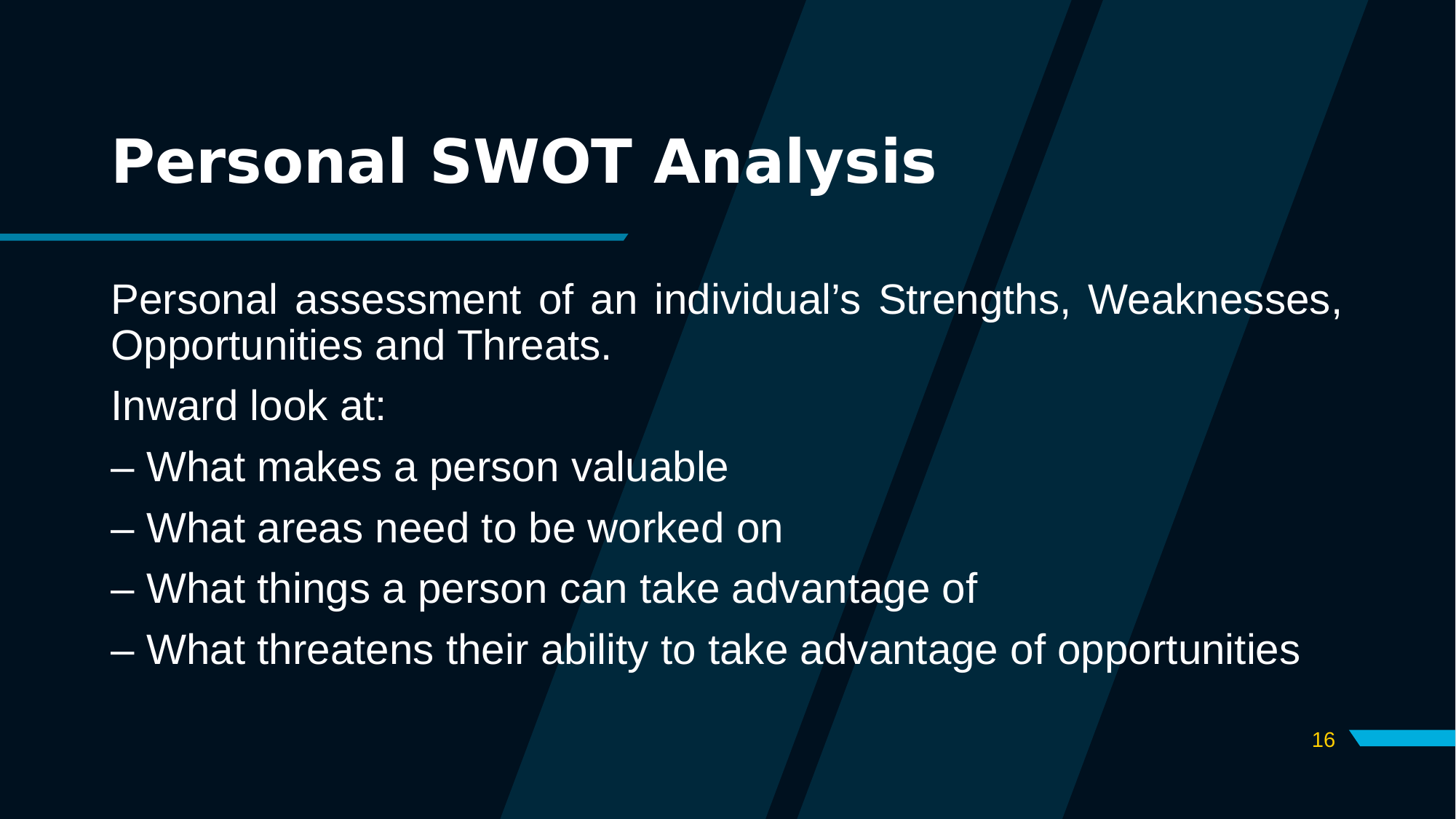

# Personal SWOT Analysis
Personal assessment of an individual’s Strengths, Weaknesses, Opportunities and Threats.
Inward look at:
– What makes a person valuable
– What areas need to be worked on
– What things a person can take advantage of
– What threatens their ability to take advantage of opportunities
16